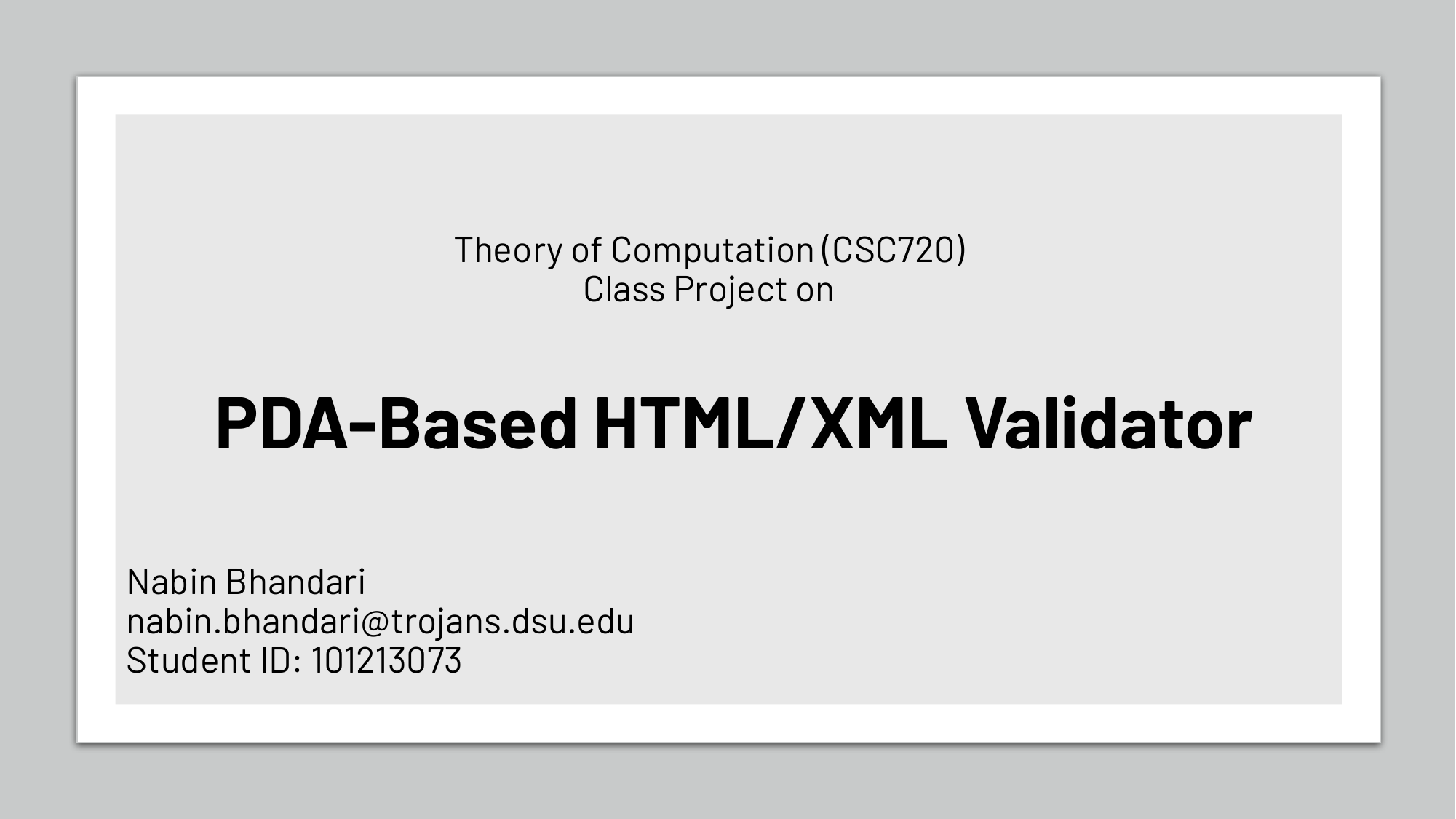

Theory of Computation (CSC720)
Class Project on

# PDA-Based HTML/XML Validator

Nabin Bhandari
nabin.bhandari@trojans.dsu.edu
Student ID: 101213073